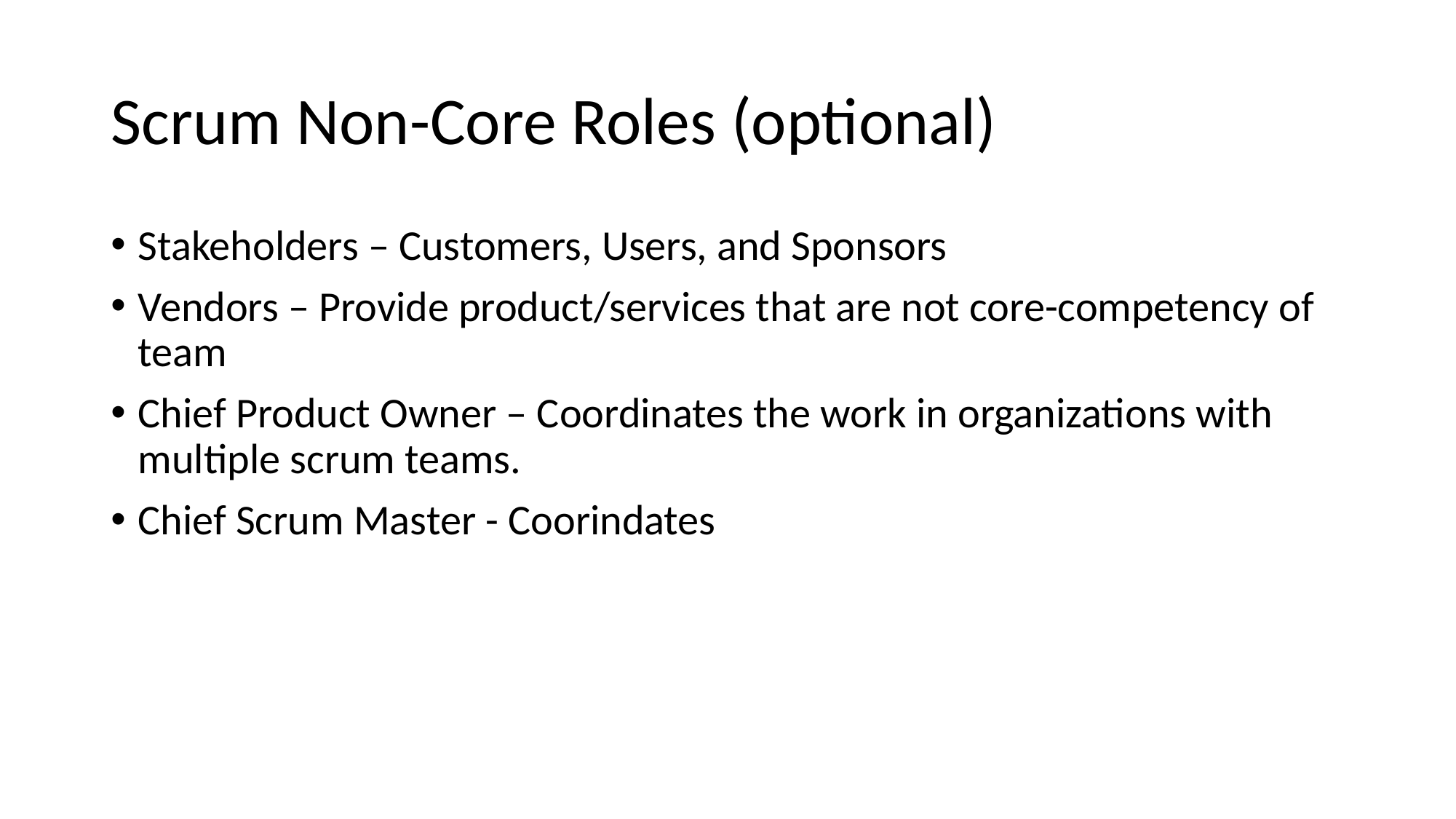

# Scrum Non-Core Roles (optional)
Stakeholders – Customers, Users, and Sponsors
Vendors – Provide product/services that are not core-competency of team
Chief Product Owner – Coordinates the work in organizations with multiple scrum teams.
Chief Scrum Master - Coorindates